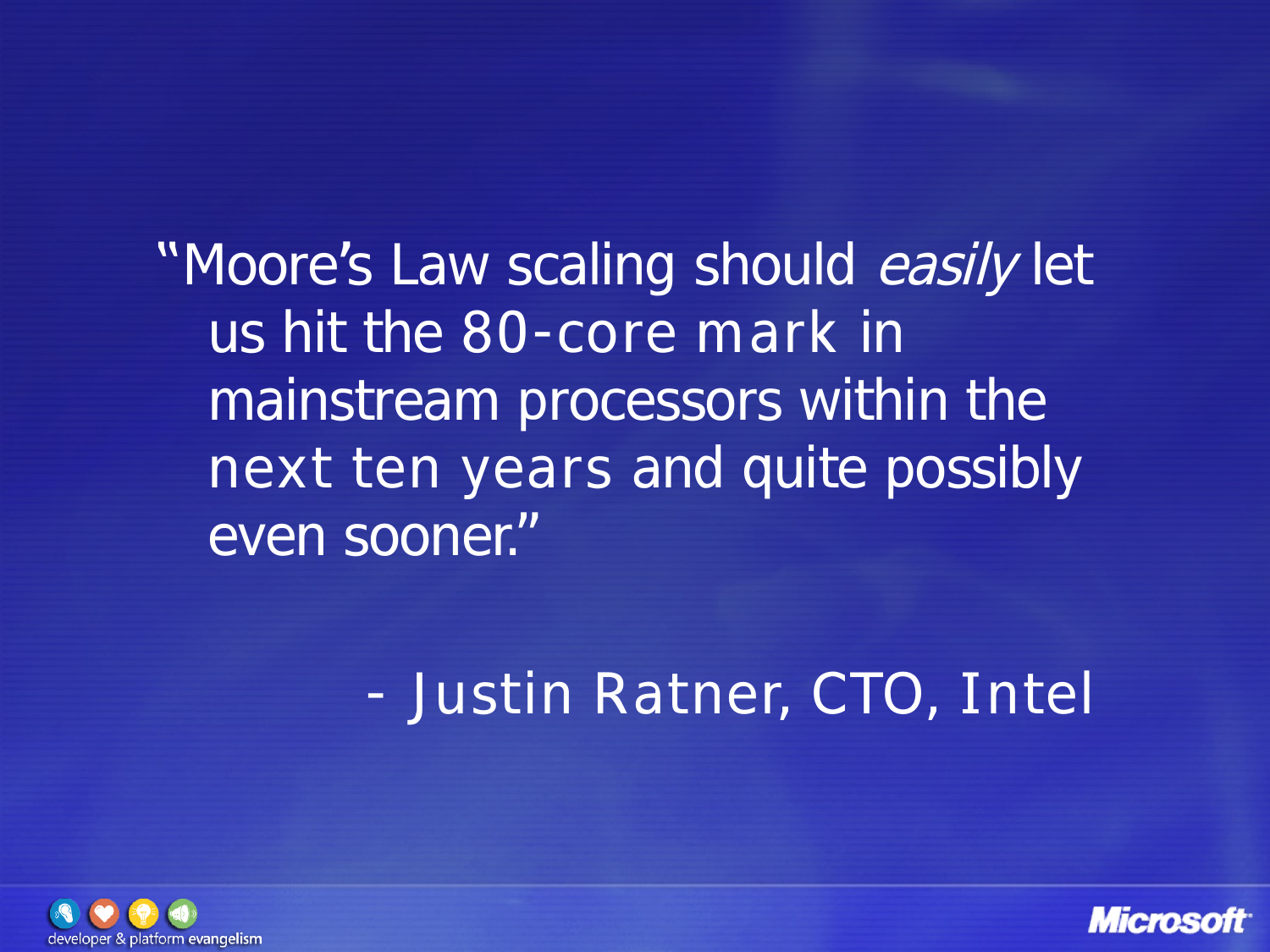

“Moore’s Law scaling should easily let us hit the 80-core mark in mainstream processors within the next ten years and quite possibly even sooner.”

- Justin Ratner, CTO, Intel